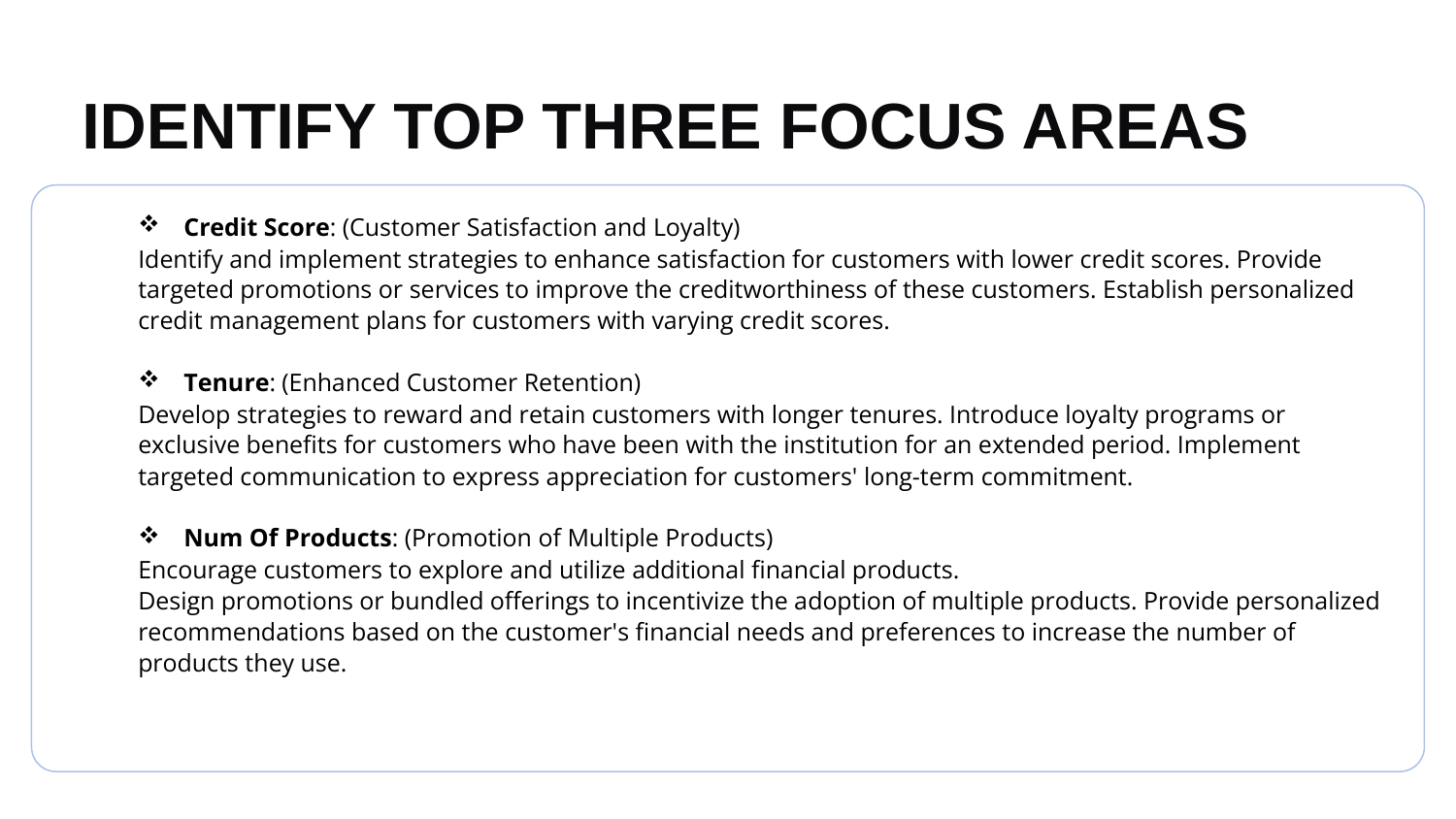

# IDENTIFY TOP THREE FOCUS AREAS
Credit Score: (Customer Satisfaction and Loyalty)
Identify and implement strategies to enhance satisfaction for customers with lower credit scores. Provide targeted promotions or services to improve the creditworthiness of these customers. Establish personalized credit management plans for customers with varying credit scores.

Tenure: (Enhanced Customer Retention)
Develop strategies to reward and retain customers with longer tenures. Introduce loyalty programs or exclusive benefits for customers who have been with the institution for an extended period. Implement targeted communication to express appreciation for customers' long-term commitment.

Num Of Products: (Promotion of Multiple Products)
Encourage customers to explore and utilize additional financial products.
Design promotions or bundled offerings to incentivize the adoption of multiple products. Provide personalized recommendations based on the customer's financial needs and preferences to increase the number of products they use.